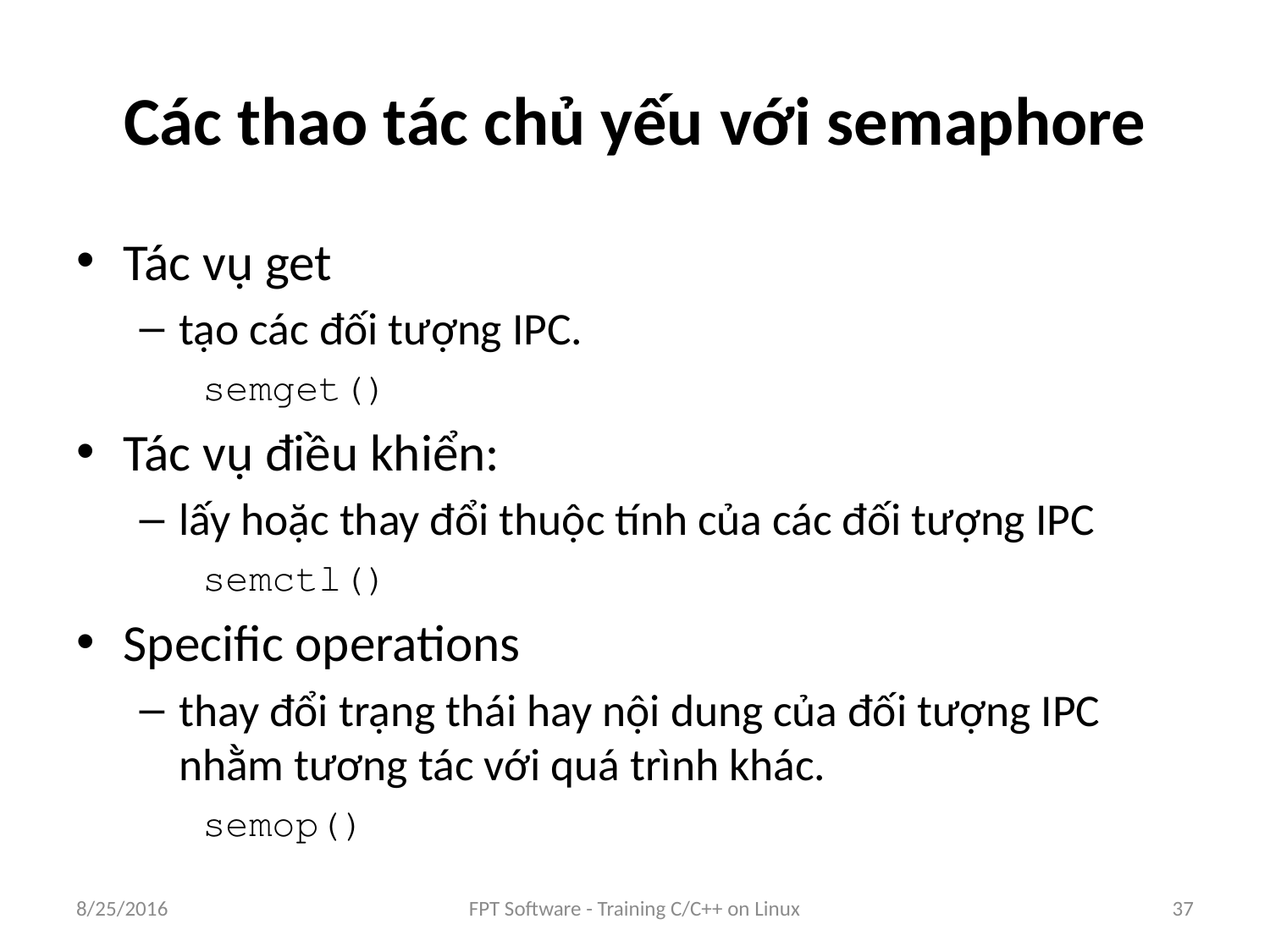

# Các thao tác chủ yếu với semaphore
Tác vụ get
tạo các đối tượng IPC.
semget()
Tác vụ điều khiển:
lấy hoặc thay đổi thuộc tính của các đối tượng IPC
semctl()
Specific operations
thay đổi trạng thái hay nội dung của đối tượng IPC nhằm tương tác với quá trình khác.
semop()

8/25/2016
FPT Software - Training C/C++ on Linux
37